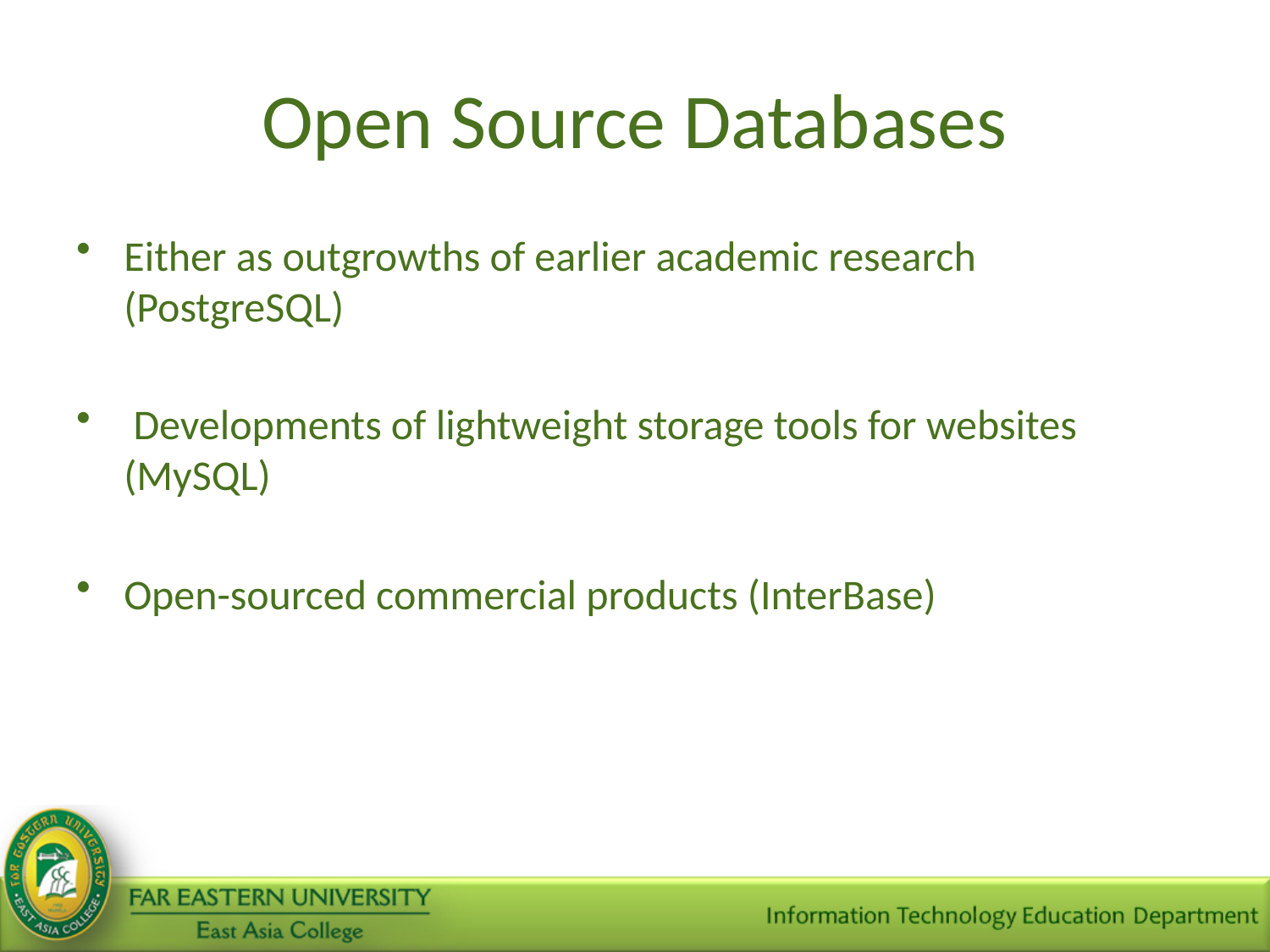

# Open Source Databases
Either as outgrowths of earlier academic research (PostgreSQL)

 Developments of lightweight storage tools for websites (MySQL)

Open-sourced commercial products (InterBase)